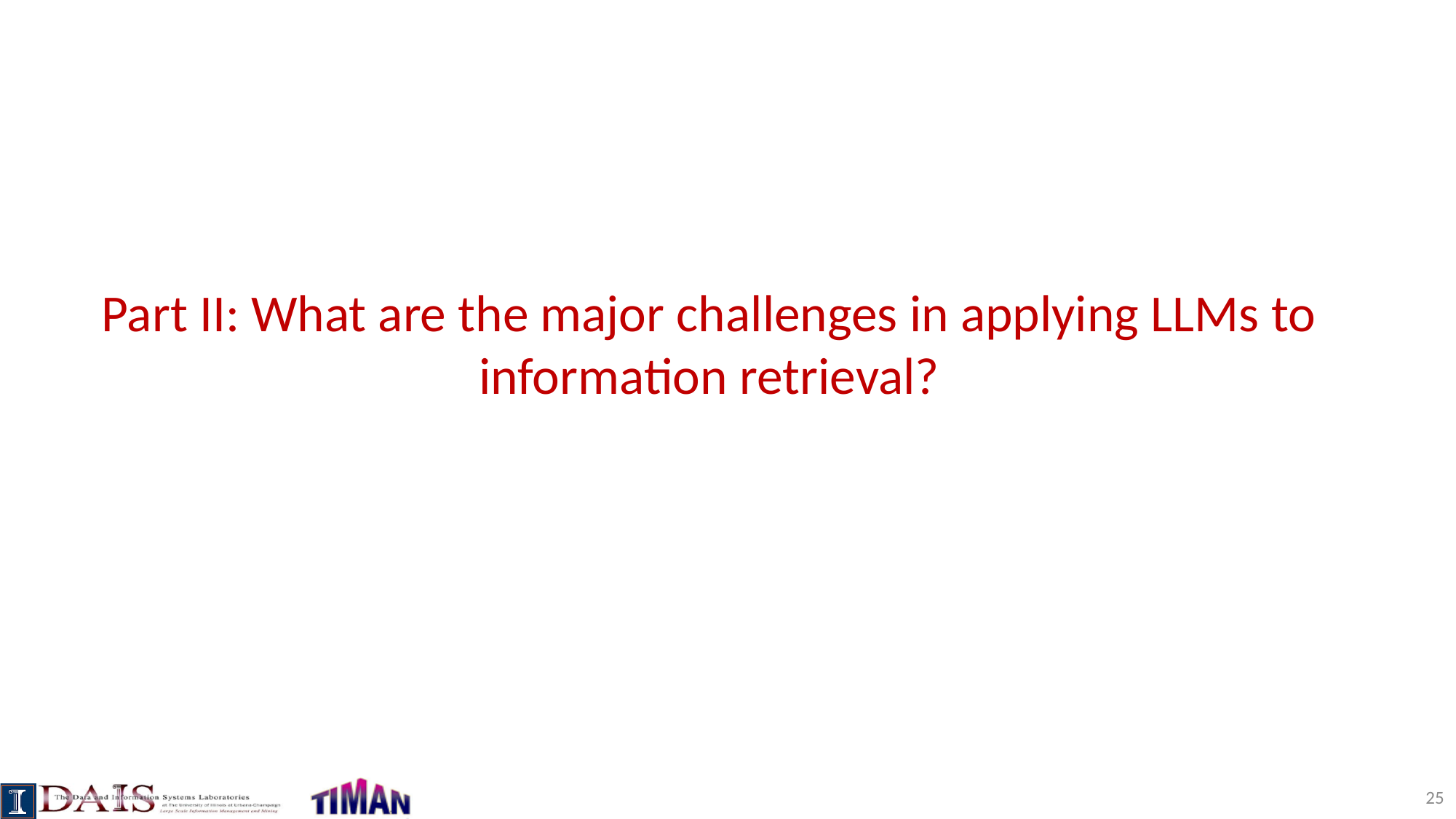

# Part II: What are the major challenges in applying LLMs to information retrieval?
25